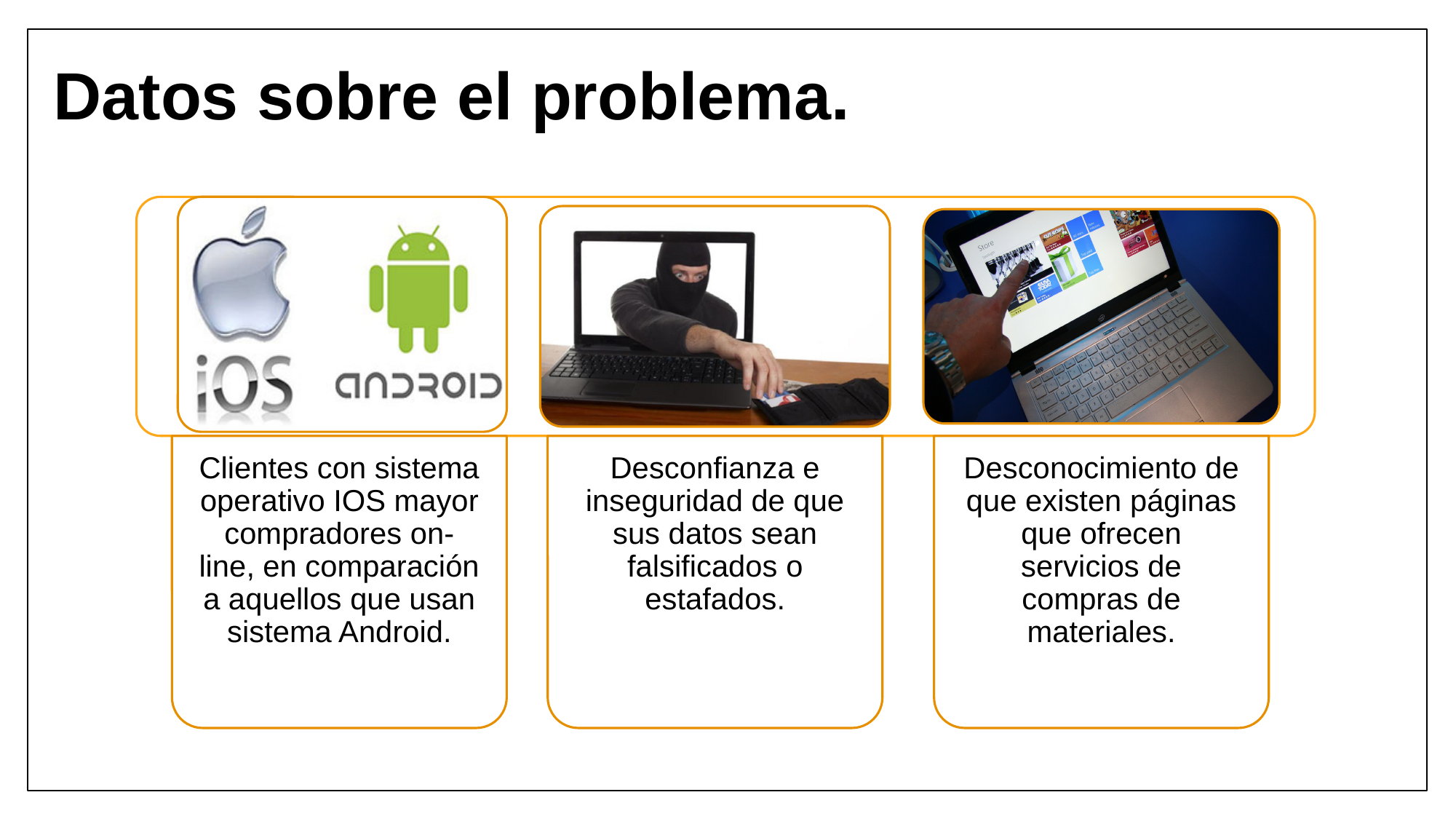

# Datos sobre el problema.
Clientes con sistema operativo IOS mayor compradores on-line, en comparación a aquellos que usan sistema Android.
Desconfianza e inseguridad de que sus datos sean falsificados o estafados.
Desconocimiento de que existen páginas que ofrecen servicios de compras de materiales.